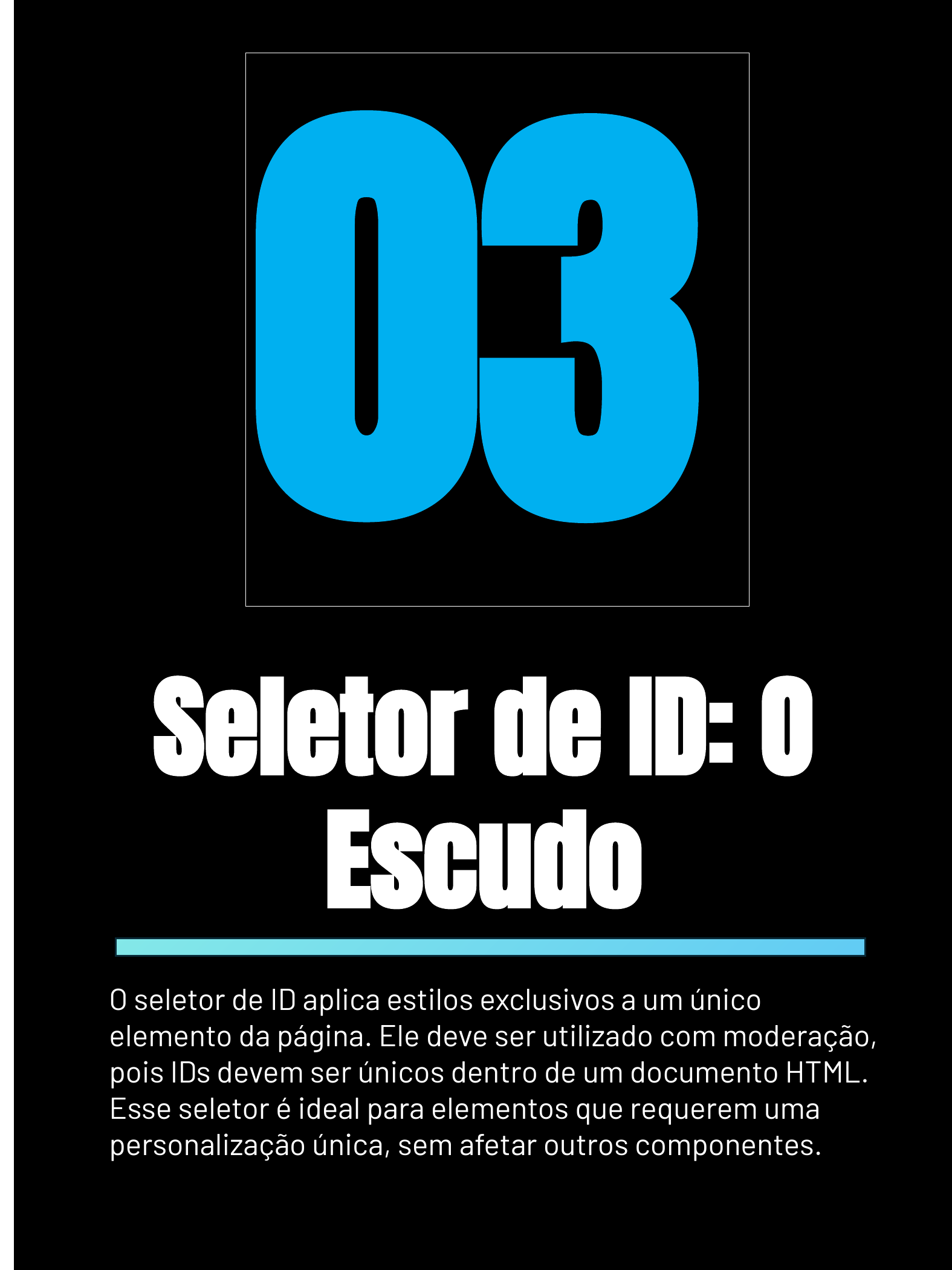

03
Seletor de ID: O Escudo

O seletor de ID aplica estilos exclusivos a um único elemento da página. Ele deve ser utilizado com moderação, pois IDs devem ser únicos dentro de um documento HTML. Esse seletor é ideal para elementos que requerem uma personalização única, sem afetar outros componentes.
CSS dos Heróis - O despertar dos heróis
7